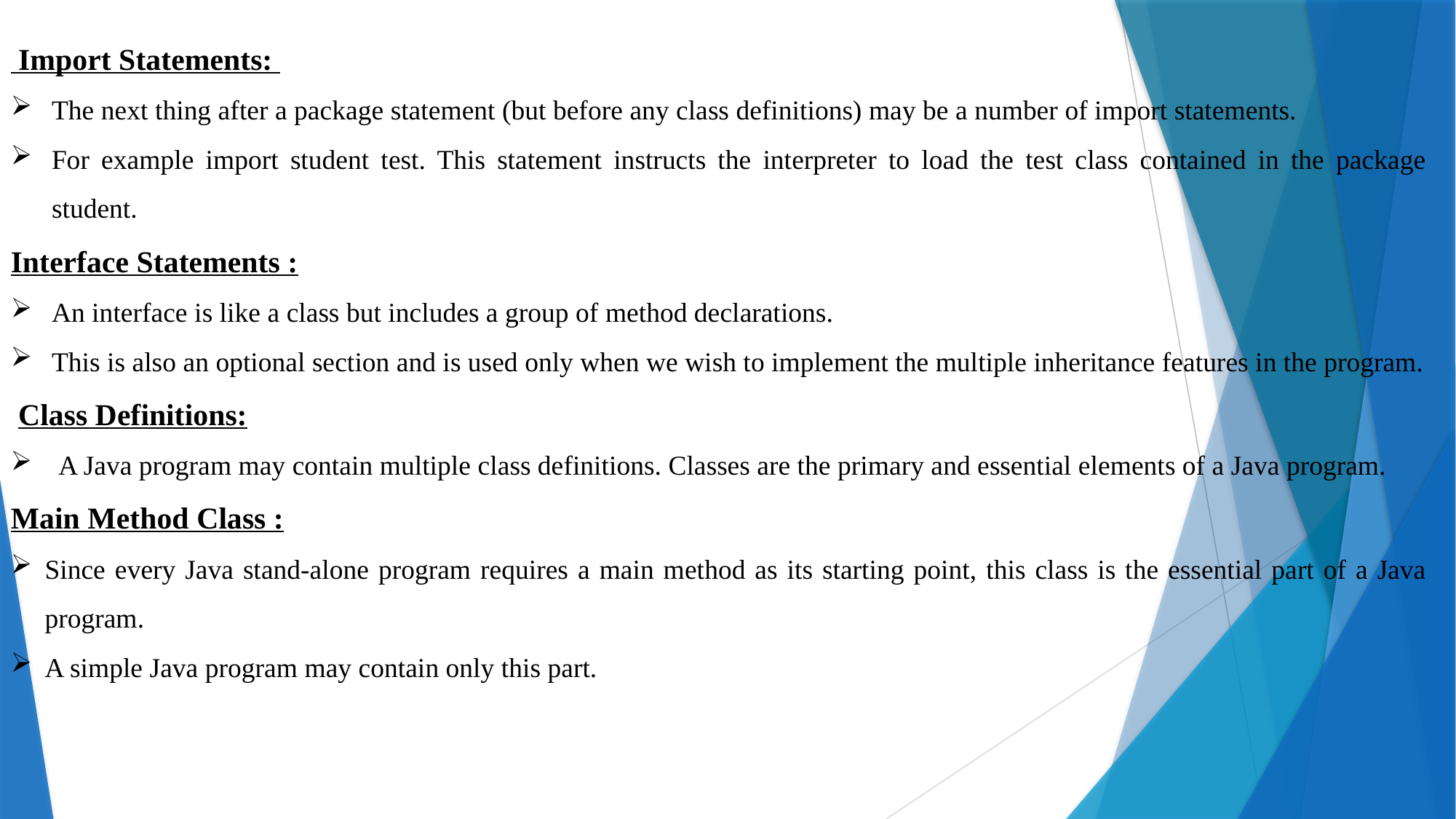

Import Statements:
The next thing after a package statement (but before any class definitions) may be a number of import statements.
For example import student test. This statement instructs the interpreter to load the test class contained in the package student.
Interface Statements :
An interface is like a class but includes a group of method declarations.
This is also an optional section and is used only when we wish to implement the multiple inheritance features in the program.
 Class Definitions:
 A Java program may contain multiple class definitions. Classes are the primary and essential elements of a Java program.
Main Method Class :
Since every Java stand-alone program requires a main method as its starting point, this class is the essential part of a Java program.
A simple Java program may contain only this part.